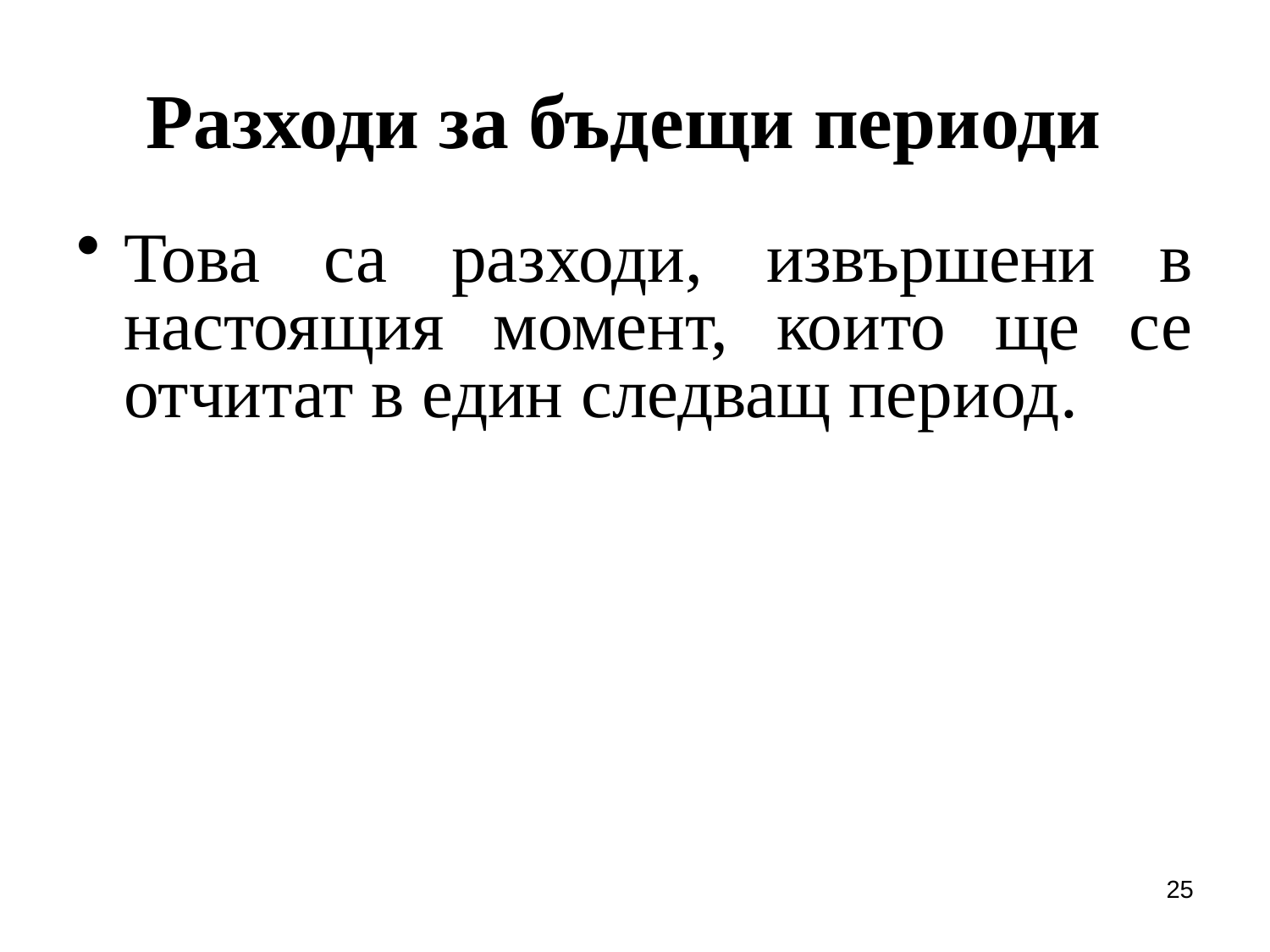

# Разходи за бъдещи периоди
Това са разходи, извършени в настоящия момент, които ще се отчитат в един следващ период.
25